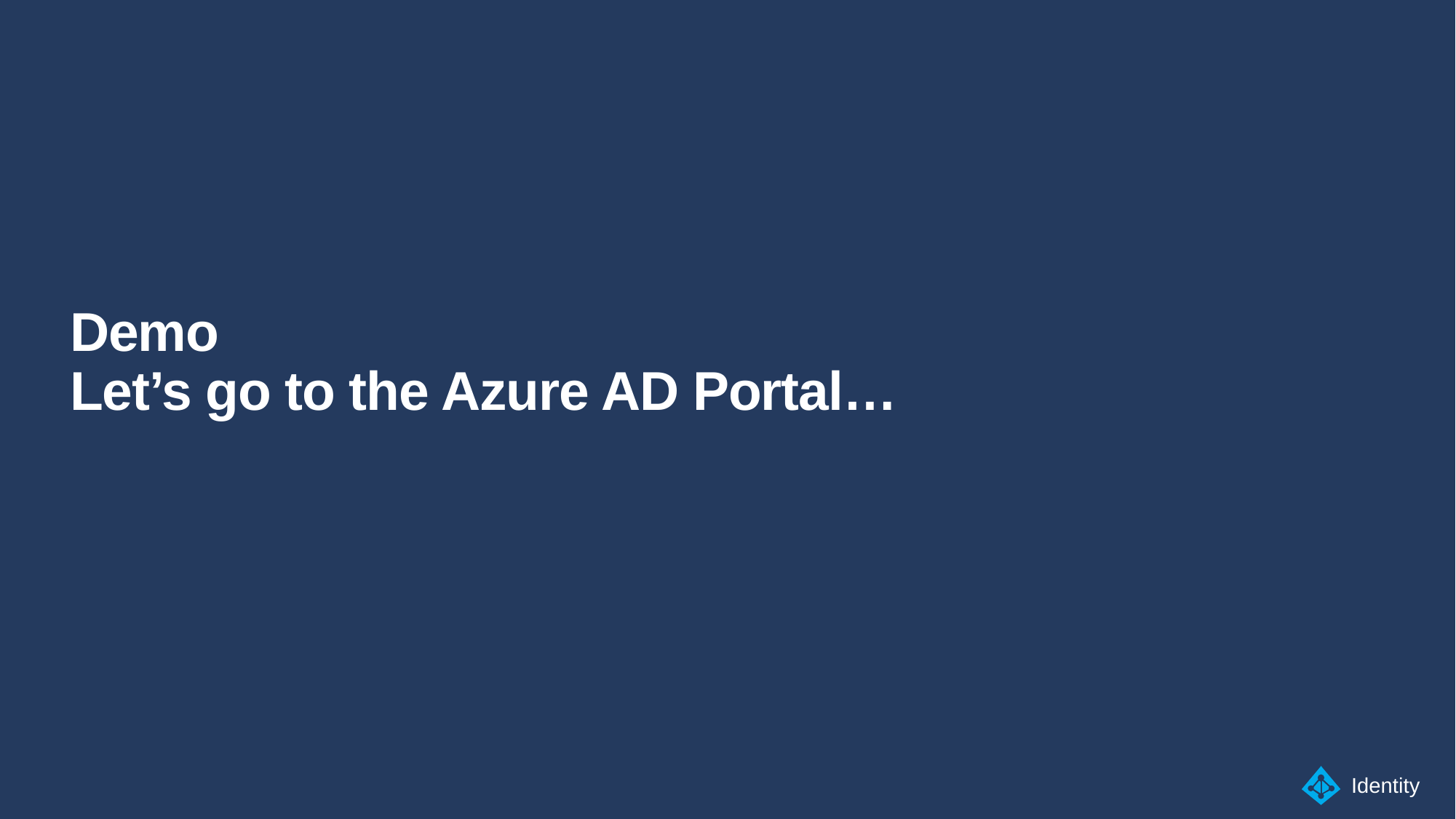

# Demo Let’s go to the Azure AD Portal…